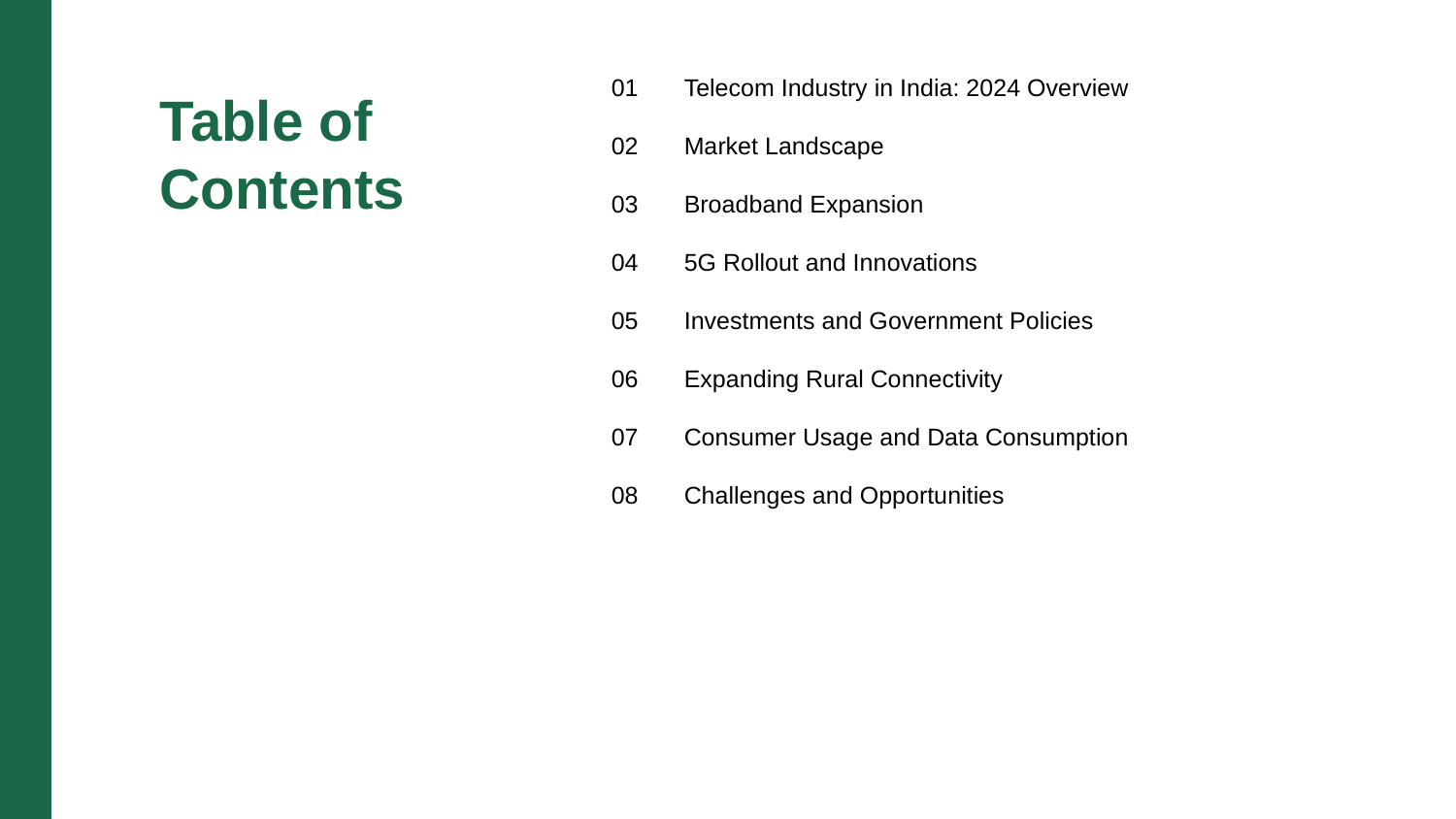

01
Telecom Industry in India: 2024 Overview
Table of Contents
02
Market Landscape
03
Broadband Expansion
04
5G Rollout and Innovations
05
Investments and Government Policies
06
Expanding Rural Connectivity
07
Consumer Usage and Data Consumption
08
Challenges and Opportunities